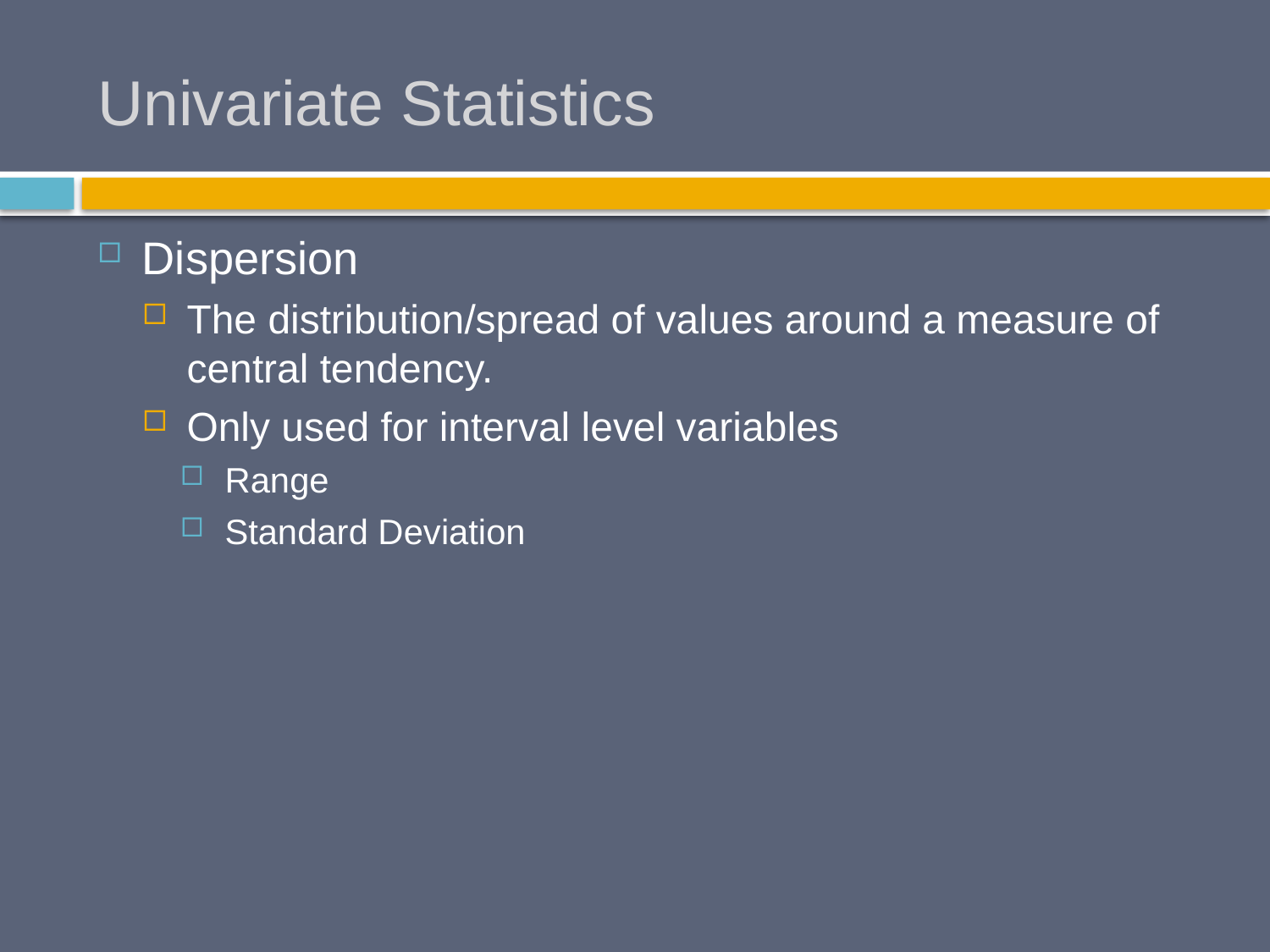

# Univariate Statistics
Dispersion
The distribution/spread of values around a measure of central tendency.
Only used for interval level variables
Range
Standard Deviation